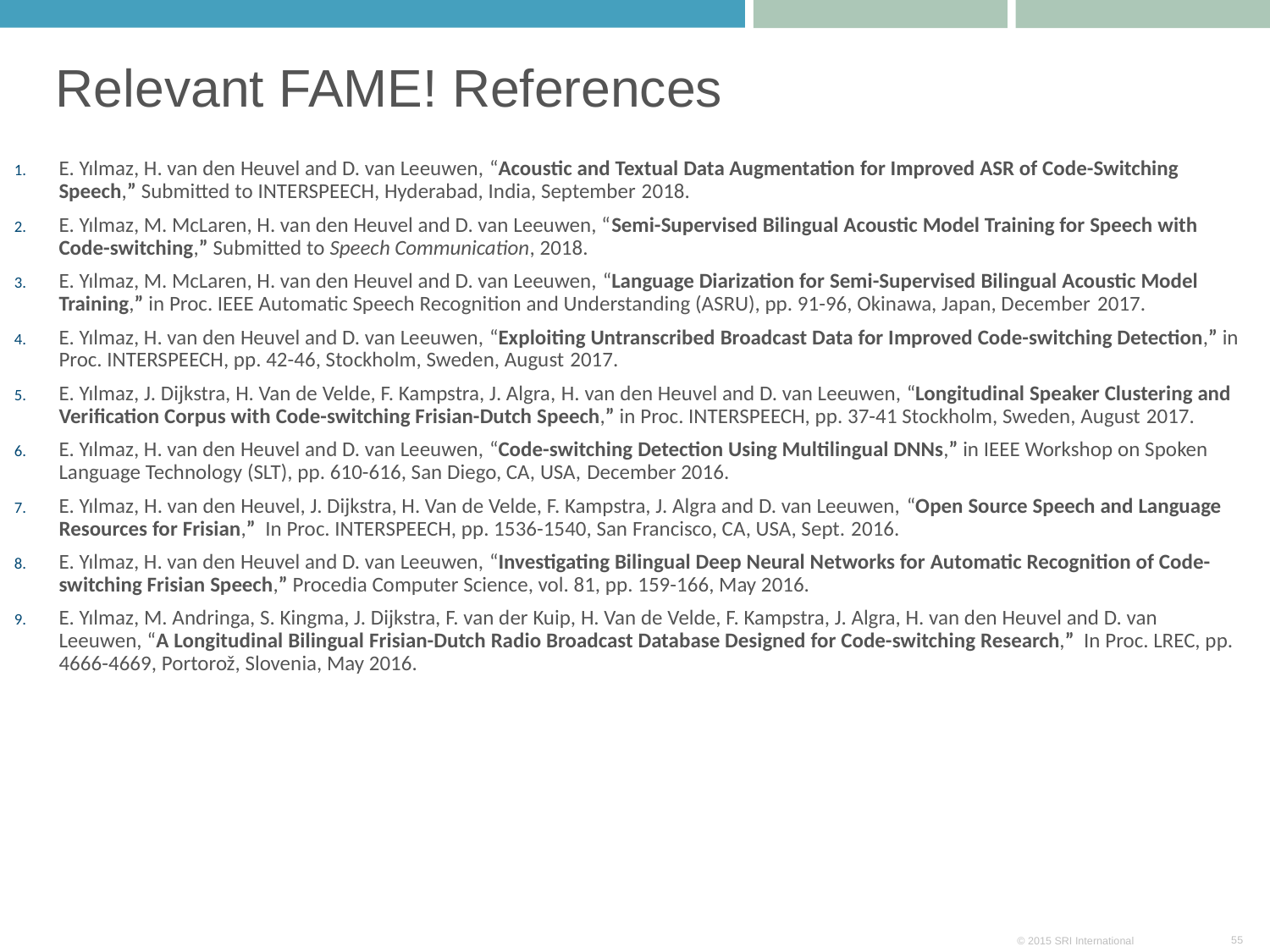

# Relevant FAME! References
E. Yılmaz, H. van den Heuvel and D. van Leeuwen, “Acoustic and Textual Data Augmentation for Improved ASR of Code-Switching Speech,” Submitted to INTERSPEECH, Hyderabad, India, September 2018.
E. Yılmaz, M. McLaren, H. van den Heuvel and D. van Leeuwen, “Semi-Supervised Bilingual Acoustic Model Training for Speech with Code-switching,” Submitted to Speech Communication, 2018.
E. Yılmaz, M. McLaren, H. van den Heuvel and D. van Leeuwen, “Language Diarization for Semi-Supervised Bilingual Acoustic Model Training,” in Proc. IEEE Automatic Speech Recognition and Understanding (ASRU), pp. 91-96, Okinawa, Japan, December 2017.
E. Yılmaz, H. van den Heuvel and D. van Leeuwen, “Exploiting Untranscribed Broadcast Data for Improved Code-switching Detection,” in Proc. INTERSPEECH, pp. 42-46, Stockholm, Sweden, August 2017.
E. Yılmaz, J. Dijkstra, H. Van de Velde, F. Kampstra, J. Algra, H. van den Heuvel and D. van Leeuwen, “Longitudinal Speaker Clustering and Verification Corpus with Code-switching Frisian-Dutch Speech,” in Proc. INTERSPEECH, pp. 37-41 Stockholm, Sweden, August 2017.
E. Yılmaz, H. van den Heuvel and D. van Leeuwen, “Code-switching Detection Using Multilingual DNNs,” in IEEE Workshop on Spoken Language Technology (SLT), pp. 610-616, San Diego, CA, USA, December 2016.
E. Yılmaz, H. van den Heuvel, J. Dijkstra, H. Van de Velde, F. Kampstra, J. Algra and D. van Leeuwen, “Open Source Speech and Language Resources for Frisian,”  In Proc. INTERSPEECH, pp. 1536-1540, San Francisco, CA, USA, Sept. 2016.
E. Yılmaz, H. van den Heuvel and D. van Leeuwen, “Investigating Bilingual Deep Neural Networks for Automatic Recognition of Code-switching Frisian Speech,” Procedia Computer Science, vol. 81, pp. 159-166, May 2016.
E. Yılmaz, M. Andringa, S. Kingma, J. Dijkstra, F. van der Kuip, H. Van de Velde, F. Kampstra, J. Algra, H. van den Heuvel and D. van Leeuwen, “A Longitudinal Bilingual Frisian-Dutch Radio Broadcast Database Designed for Code-switching Research,”  In Proc. LREC, pp. 4666-4669, Portorož, Slovenia, May 2016.
55